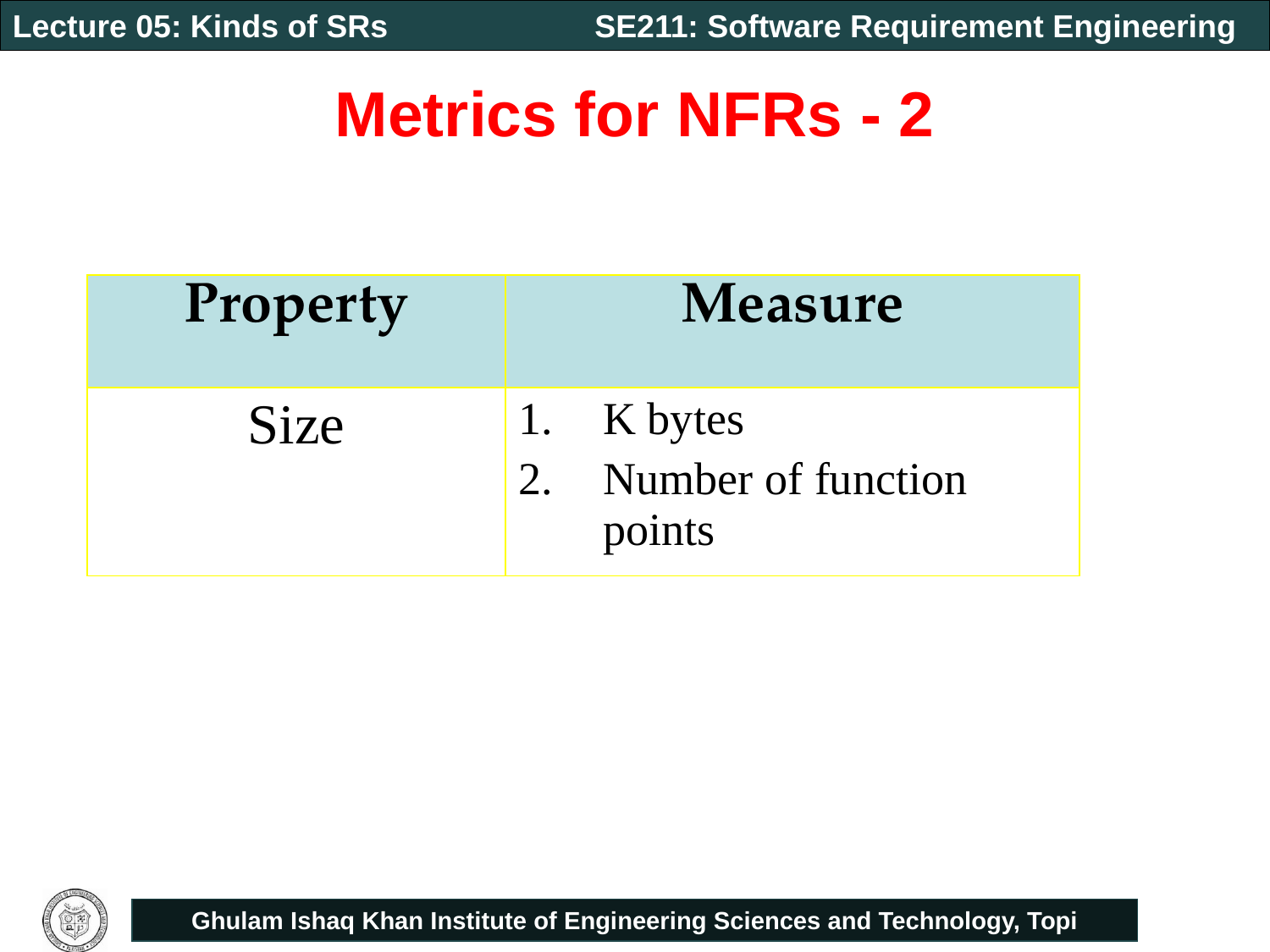

# Metrics for NFRs - 2
| Property | Measure |
| --- | --- |
| Size | K bytes Number of function points |